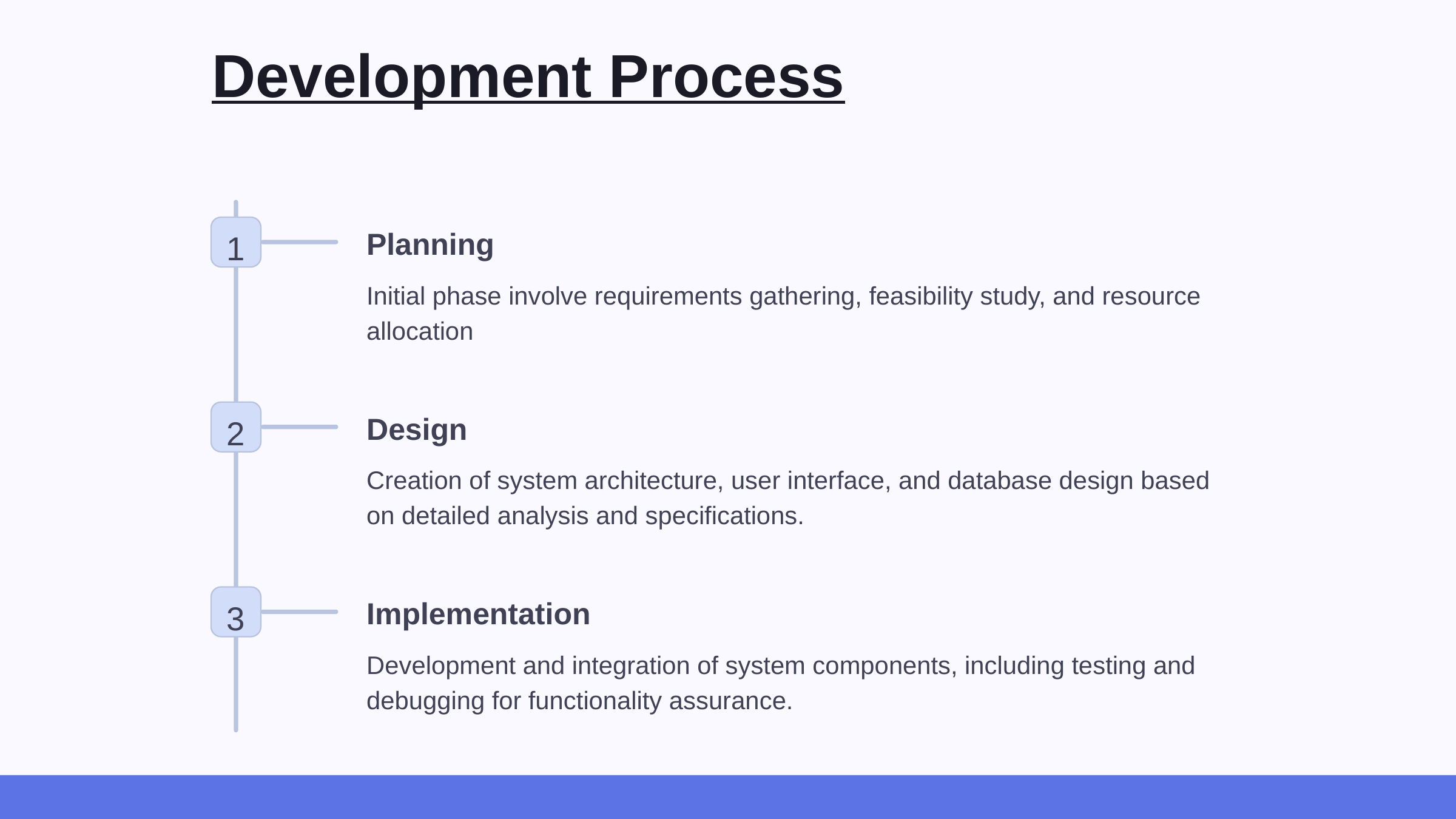

Development Process

1
Planning

Initial phase involve requirements gathering, feasibility study, and resource allocation

2
Design

Creation of system architecture, user interface, and database design based on detailed analysis and specifications.

3
Implementation

Development and integration of system components, including testing and debugging for functionality assurance.